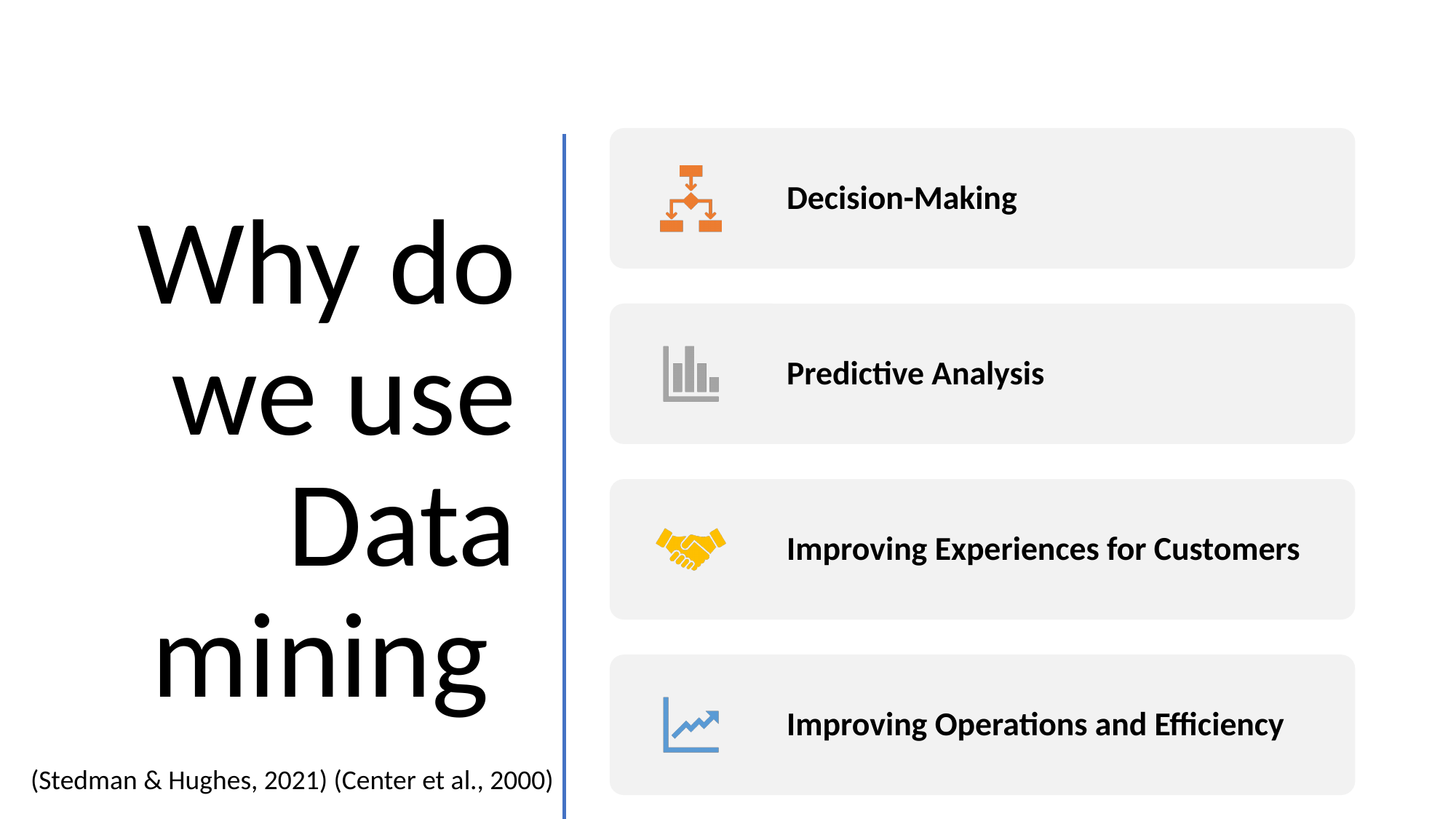

# Why do we use Data mining
Decision-Making
Predictive Analysis
Improving Experiences for Customers
Improving Operations and Efficiency
(Stedman & Hughes, 2021) (Center et al., 2000)